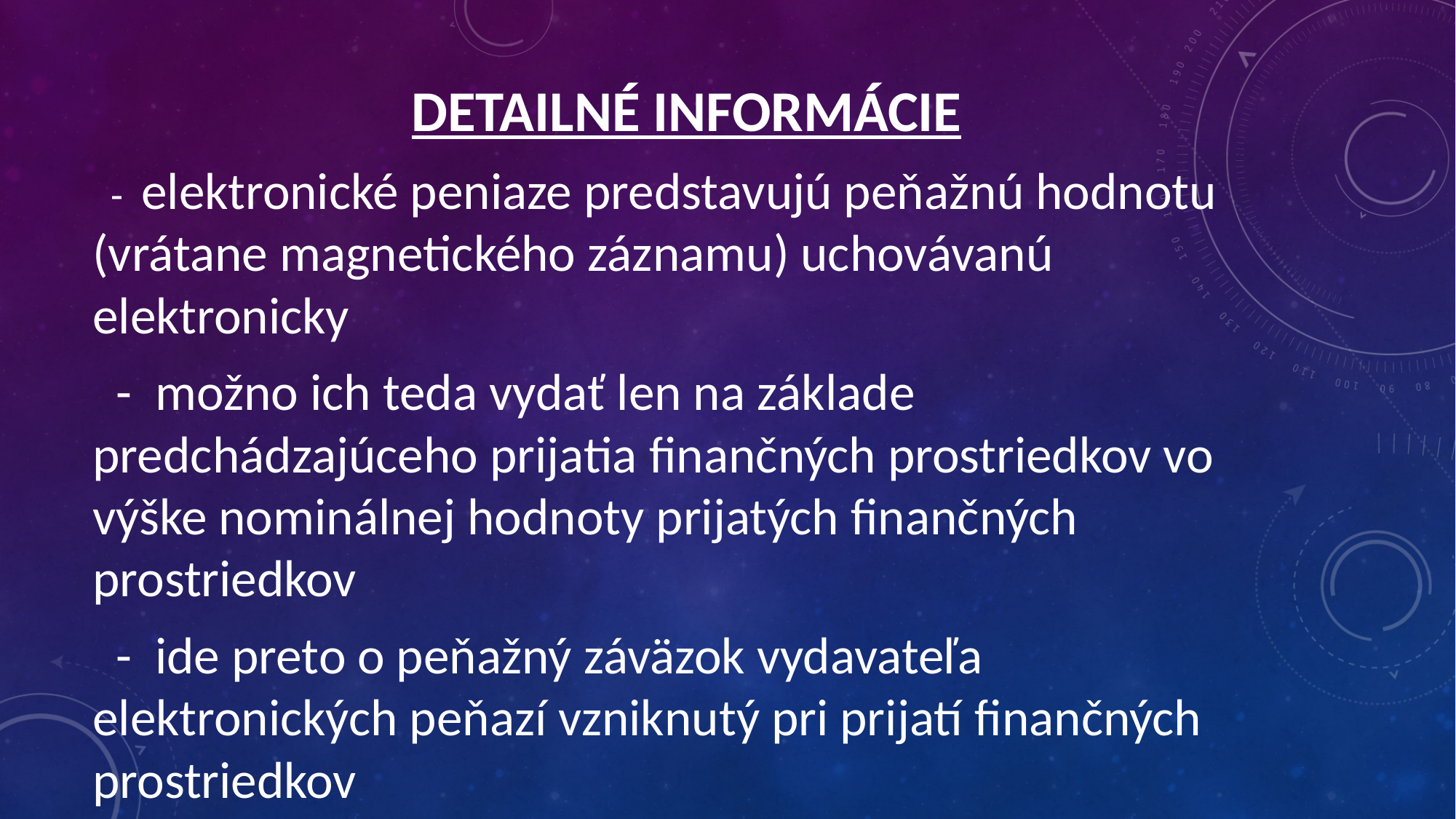

DETAILNÉ INFORMÁCIE
  -  elektronické peniaze predstavujú peňažnú hodnotu (vrátane magnetického záznamu) uchovávanú elektronicky
  -  možno ich teda vydať len na základe predchádzajúceho prijatia finančných prostriedkov vo výške nominálnej hodnoty prijatých finančných prostriedkov
  -  ide preto o peňažný záväzok vydavateľa elektronických peňazí vzniknutý pri prijatí finančných prostriedkov